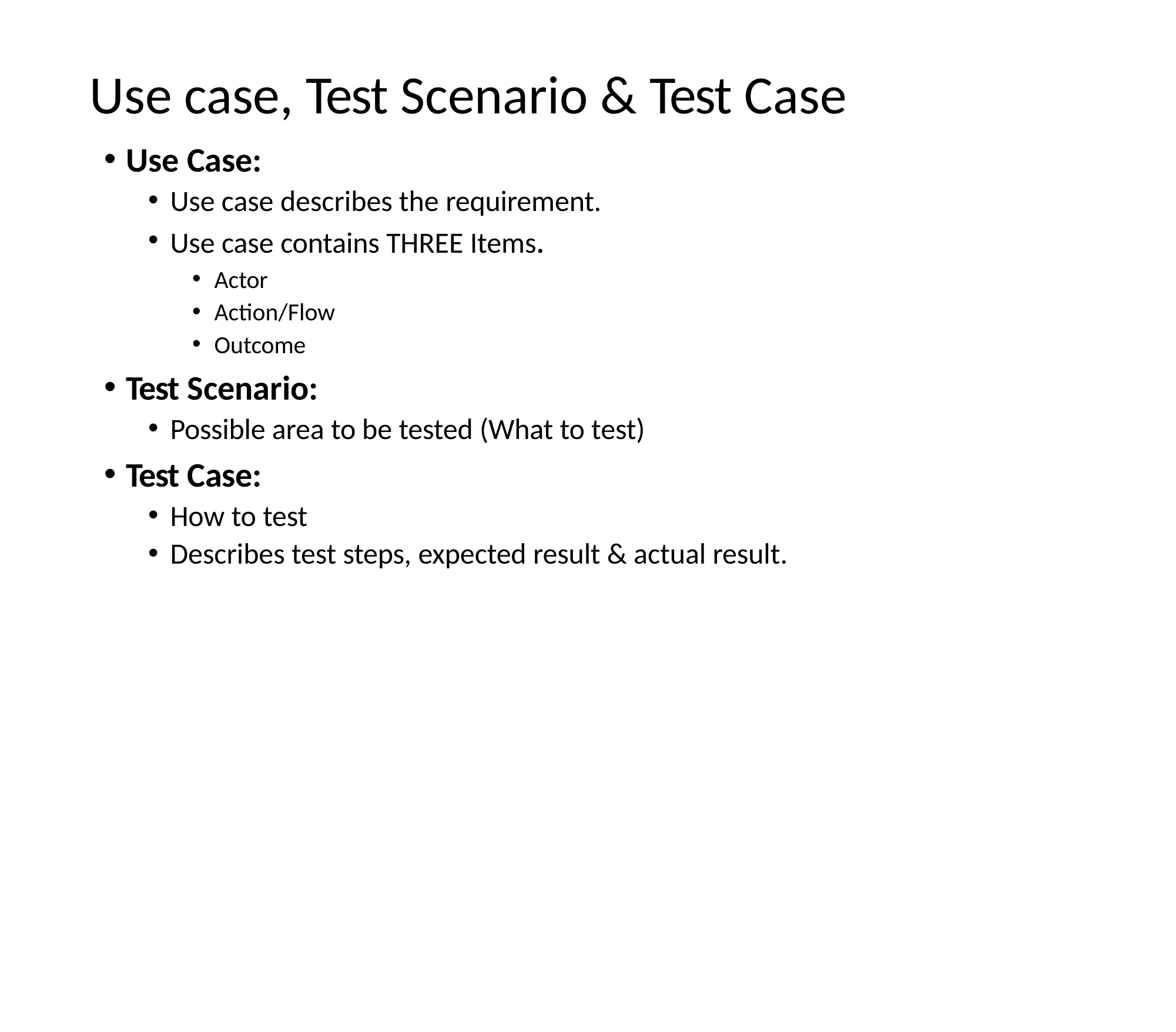

# Use case, Test Scenario & Test Case
Use Case:
Use case describes the requirement.
Use case contains THREE Items.
Actor
Action/Flow
Outcome
Test Scenario:
Possible area to be tested (What to test)
Test Case:
How to test
Describes test steps, expected result & actual result.